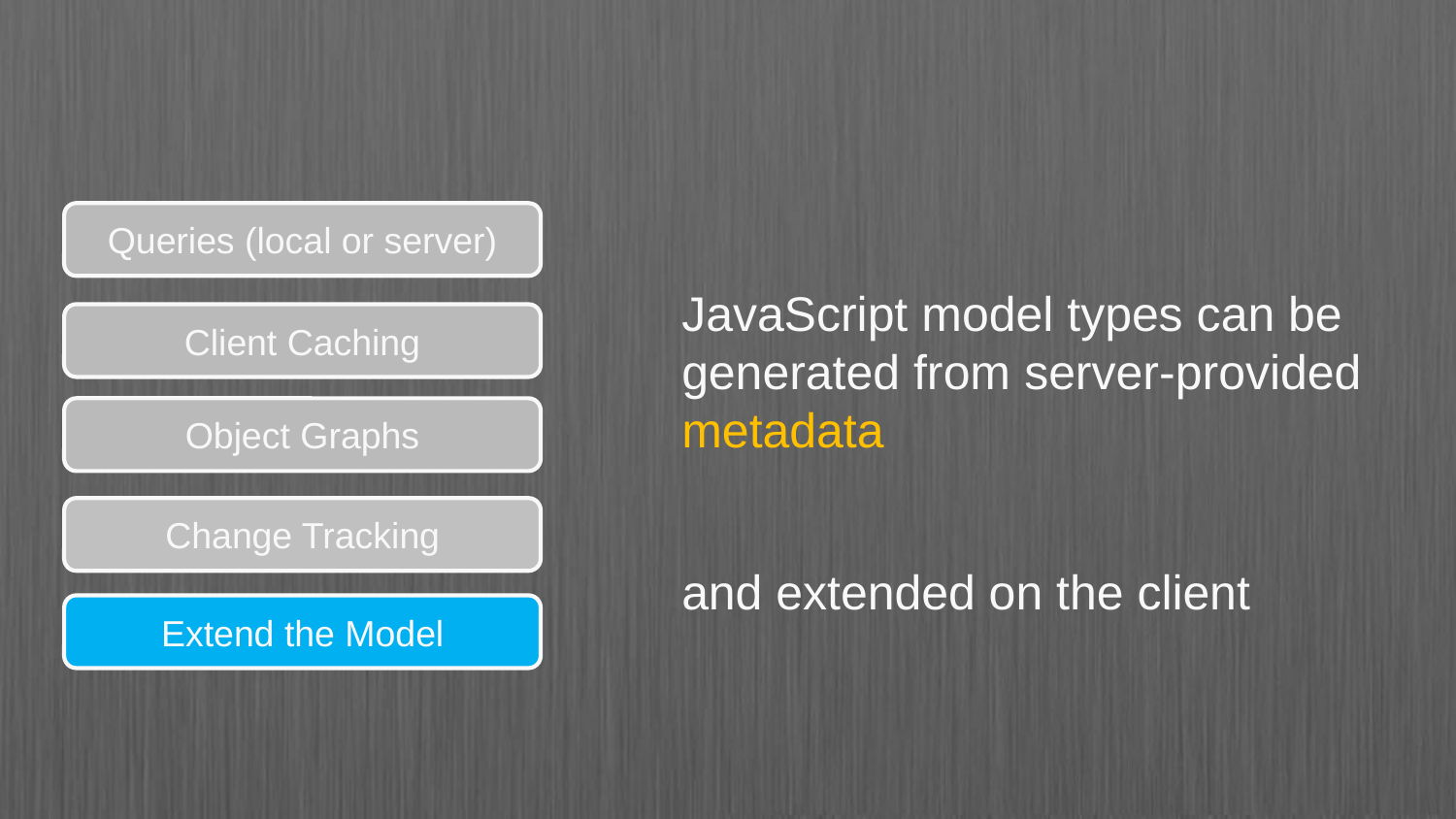

Queries (local or server)
JavaScript model types can be generated from server-provided metadata
Client Caching
Object Graphs
Change Tracking
and extended on the client
Extend the Model